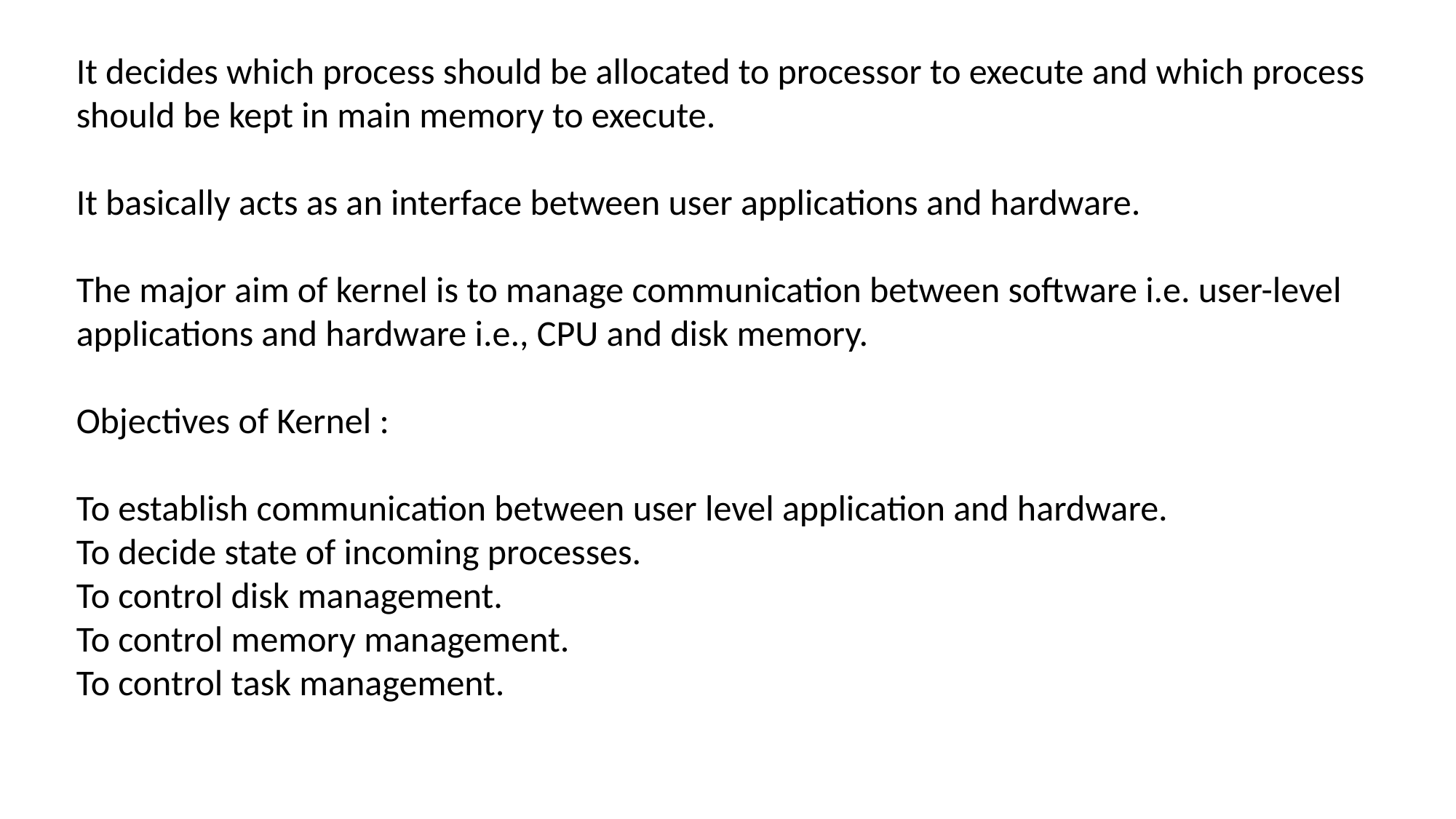

It decides which process should be allocated to processor to execute and which process should be kept in main memory to execute.

It basically acts as an interface between user applications and hardware.

The major aim of kernel is to manage communication between software i.e. user-level applications and hardware i.e., CPU and disk memory.

Objectives of Kernel :

To establish communication between user level application and hardware.
To decide state of incoming processes.
To control disk management.
To control memory management.
To control task management.